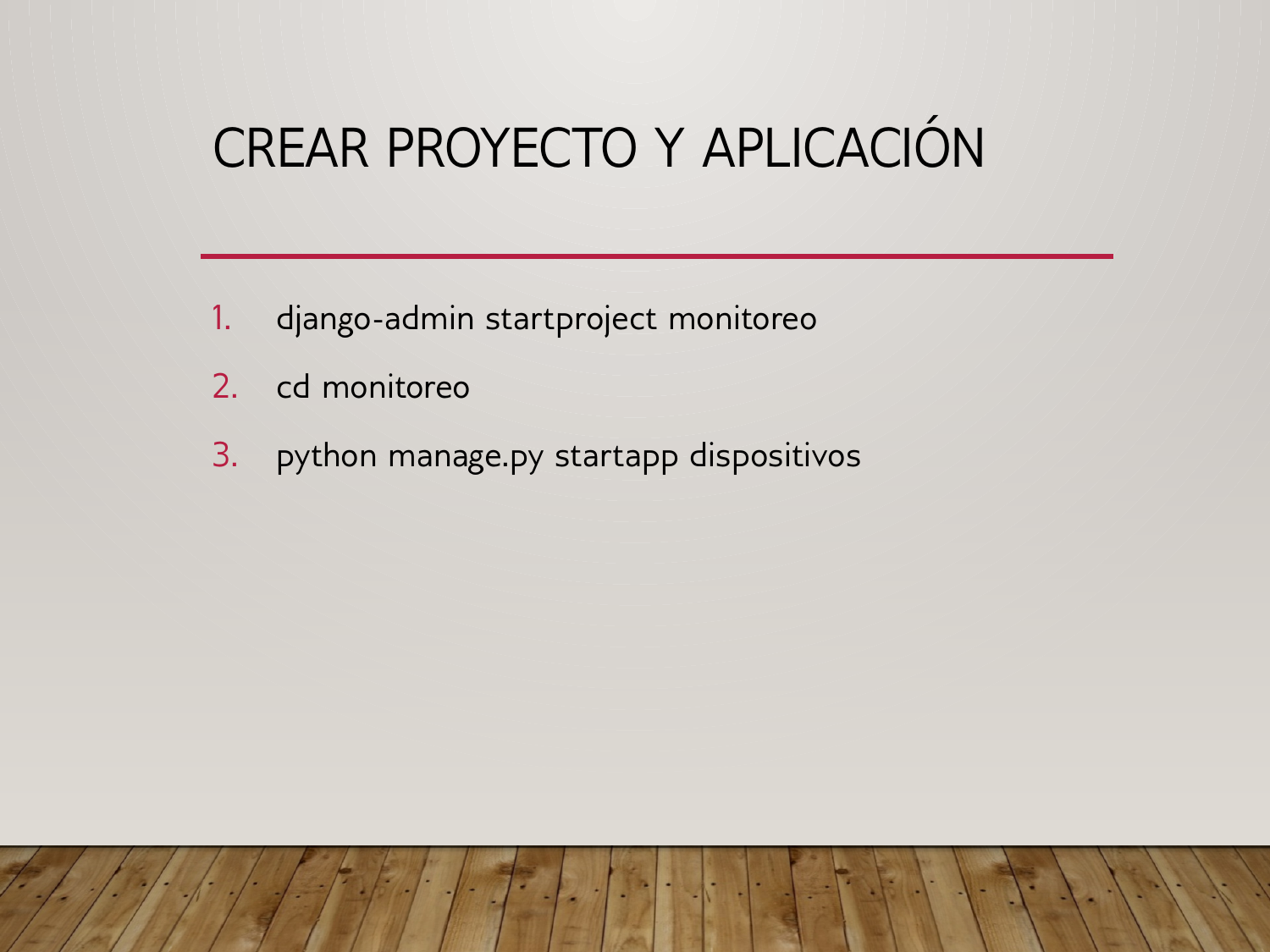

# Crear proyecto y aplicación
django-admin startproject monitoreo
cd monitoreo
python manage.py startapp dispositivos